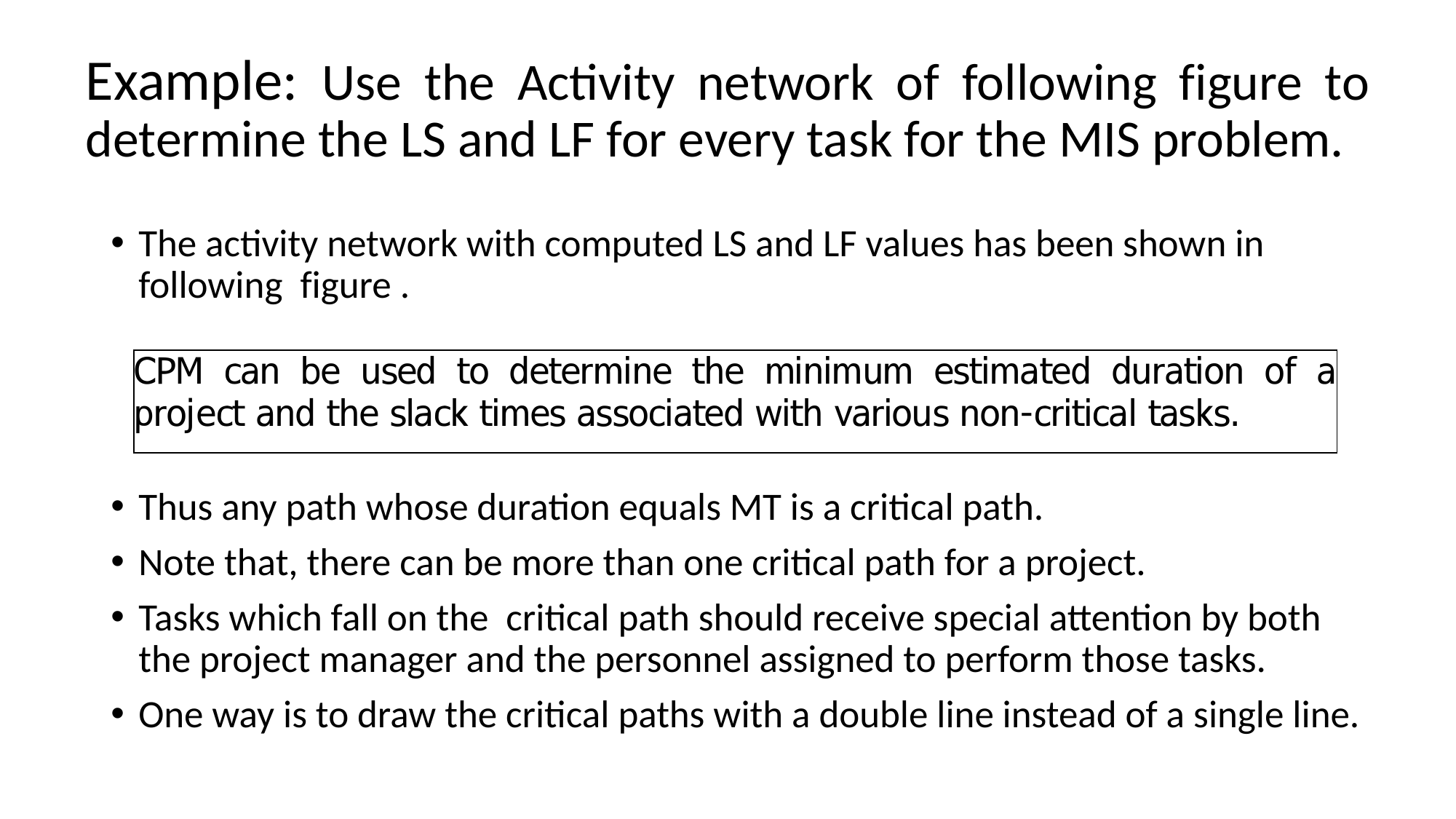

# Example: Use the Activity network of following figure to determine the LS and LF for every task for the MIS problem.
The activity network with computed LS and LF values has been shown in following  figure .

Thus any path whose duration equals MT is a critical path.
Note that, there can be more than one critical path for a project.
Tasks which fall on the  critical path should receive special attention by both the project manager and the personnel assigned to perform those tasks.
One way is to draw the critical paths with a double line instead of a single line.
CPM can be used to determine the minimum estimated duration of a project and the slack times associated with various non-critical tasks.